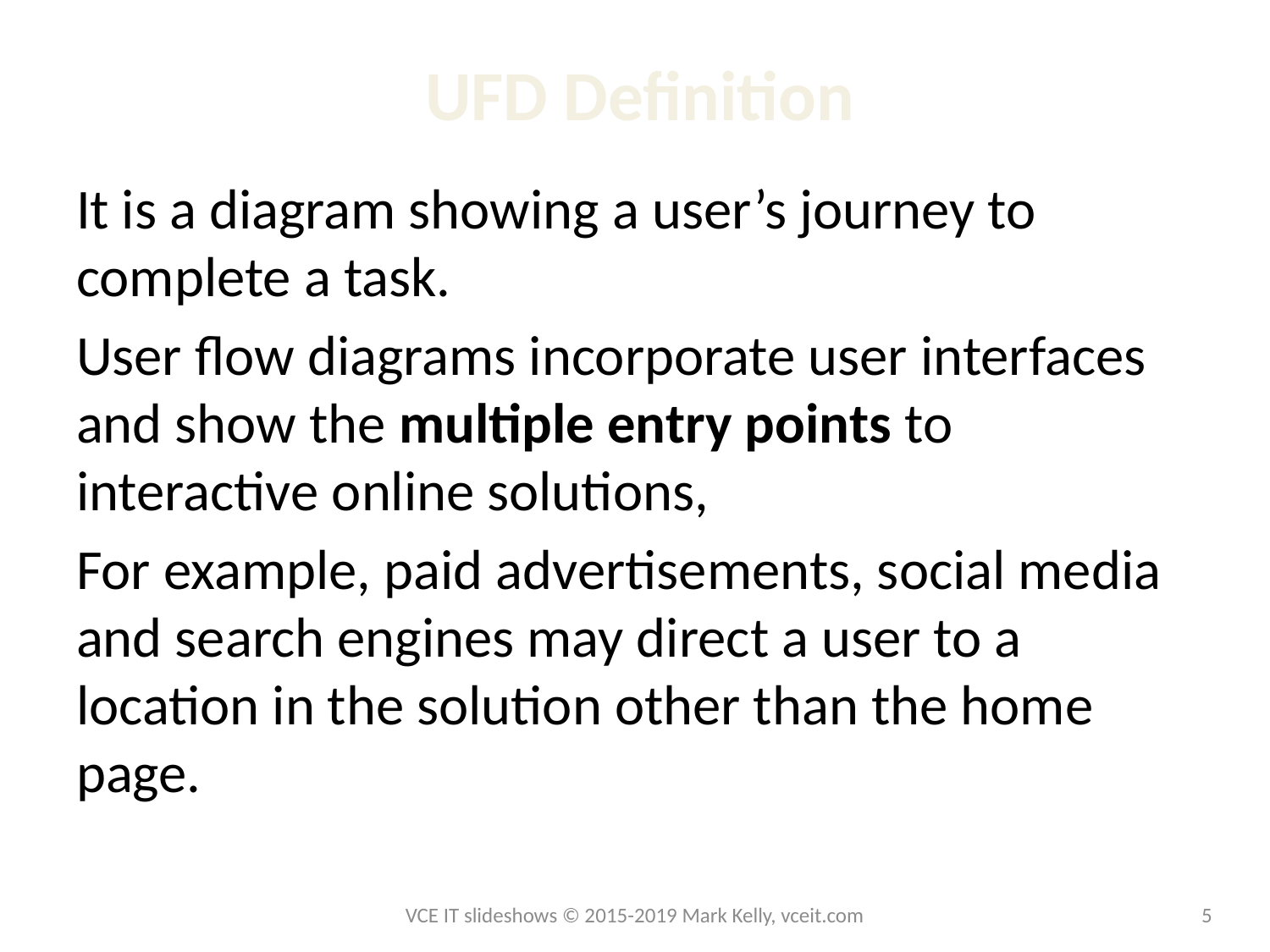

# UFD Definition
It is a diagram showing a user’s journey to complete a task.
User flow diagrams incorporate user interfaces and show the multiple entry points to interactive online solutions,
For example, paid advertisements, social media and search engines may direct a user to a location in the solution other than the home page.
VCE IT slideshows © 2015-2019 Mark Kelly, vceit.com
5